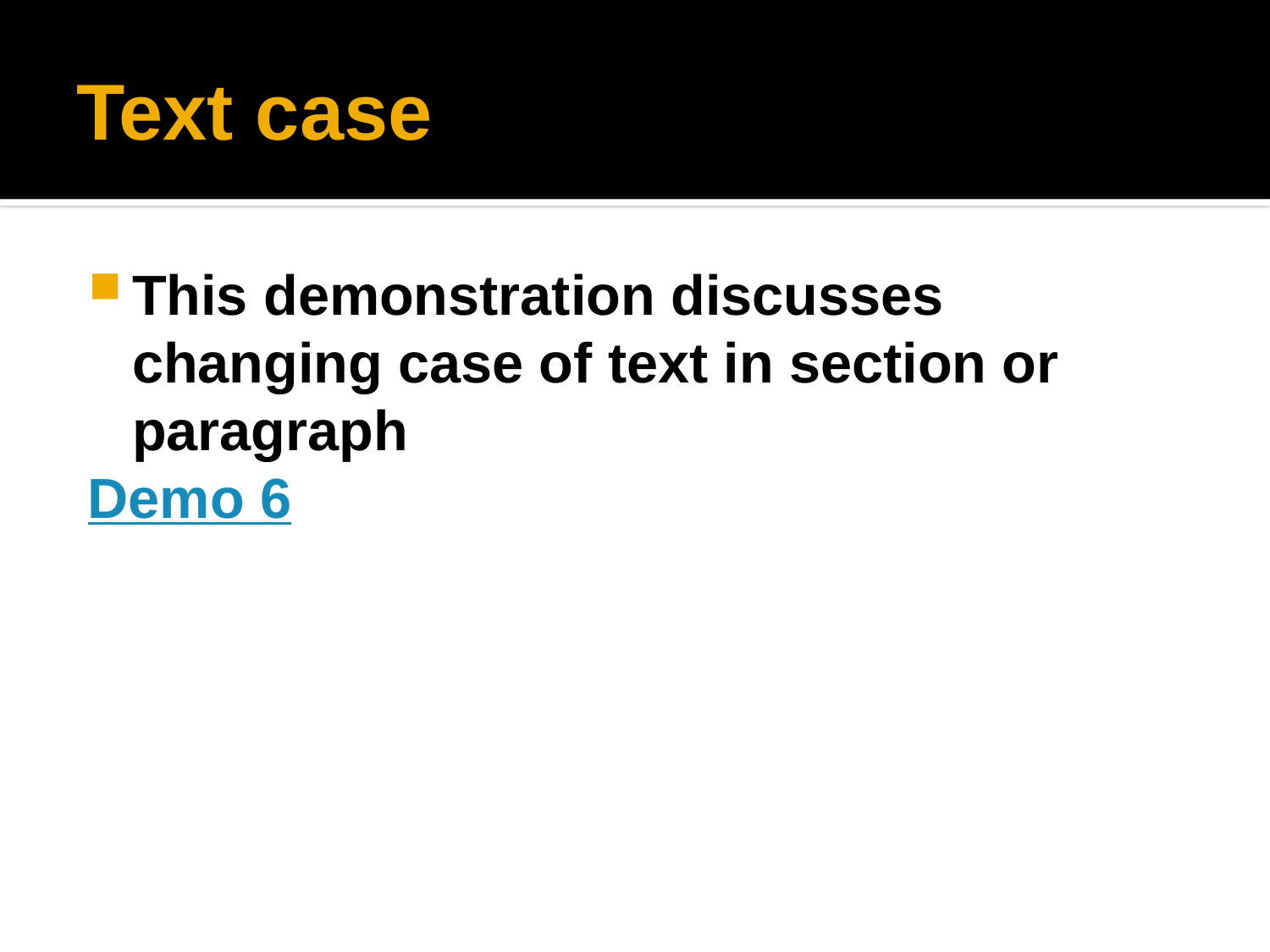

# Text case
This demonstration discusses changing case of text in section or paragraph
Demo 6